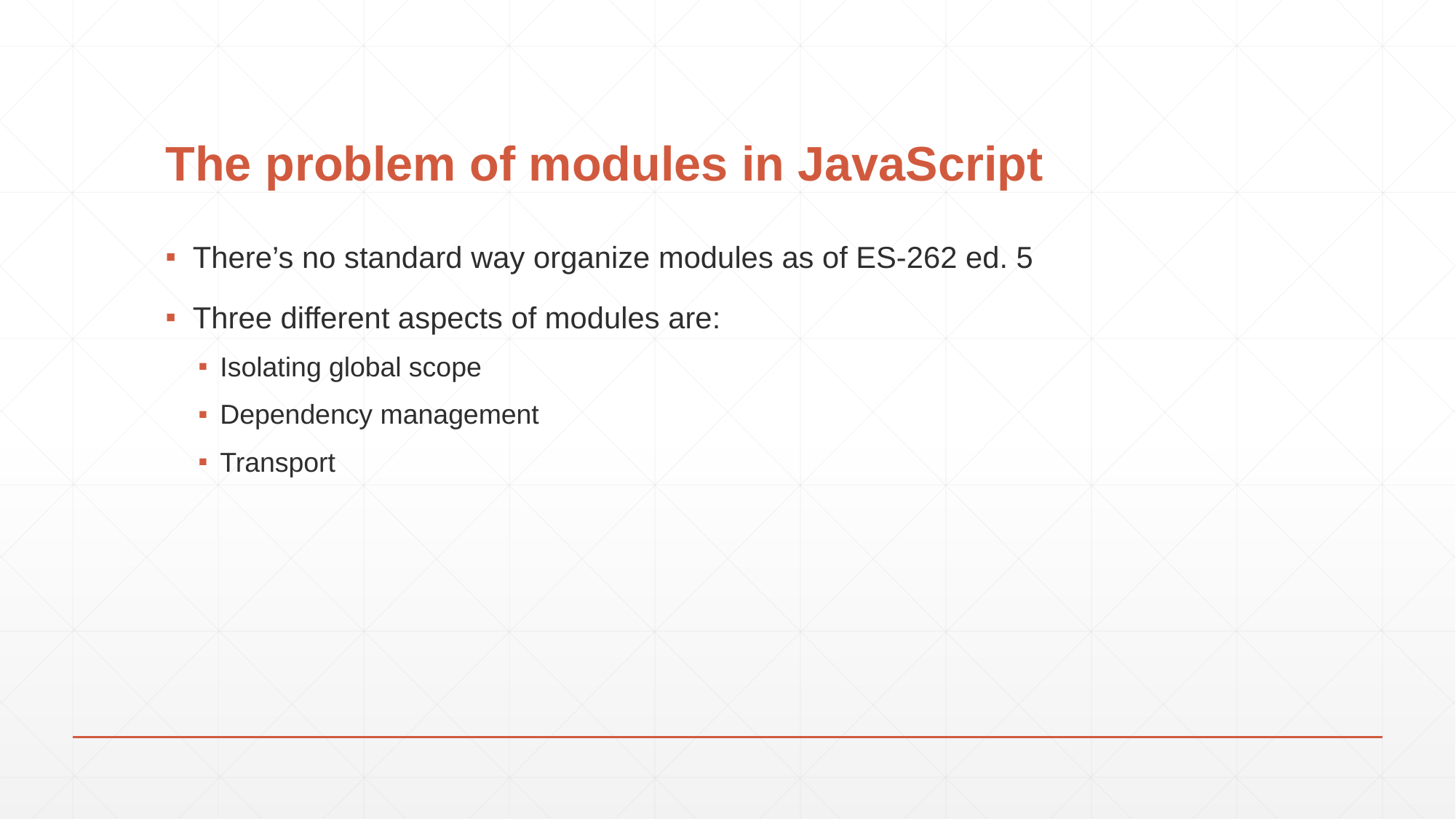

# The problem of modules in JavaScript
There’s no standard way organize modules as of ES-262 ed. 5
Three different aspects of modules are:
Isolating global scope
Dependency management
Transport